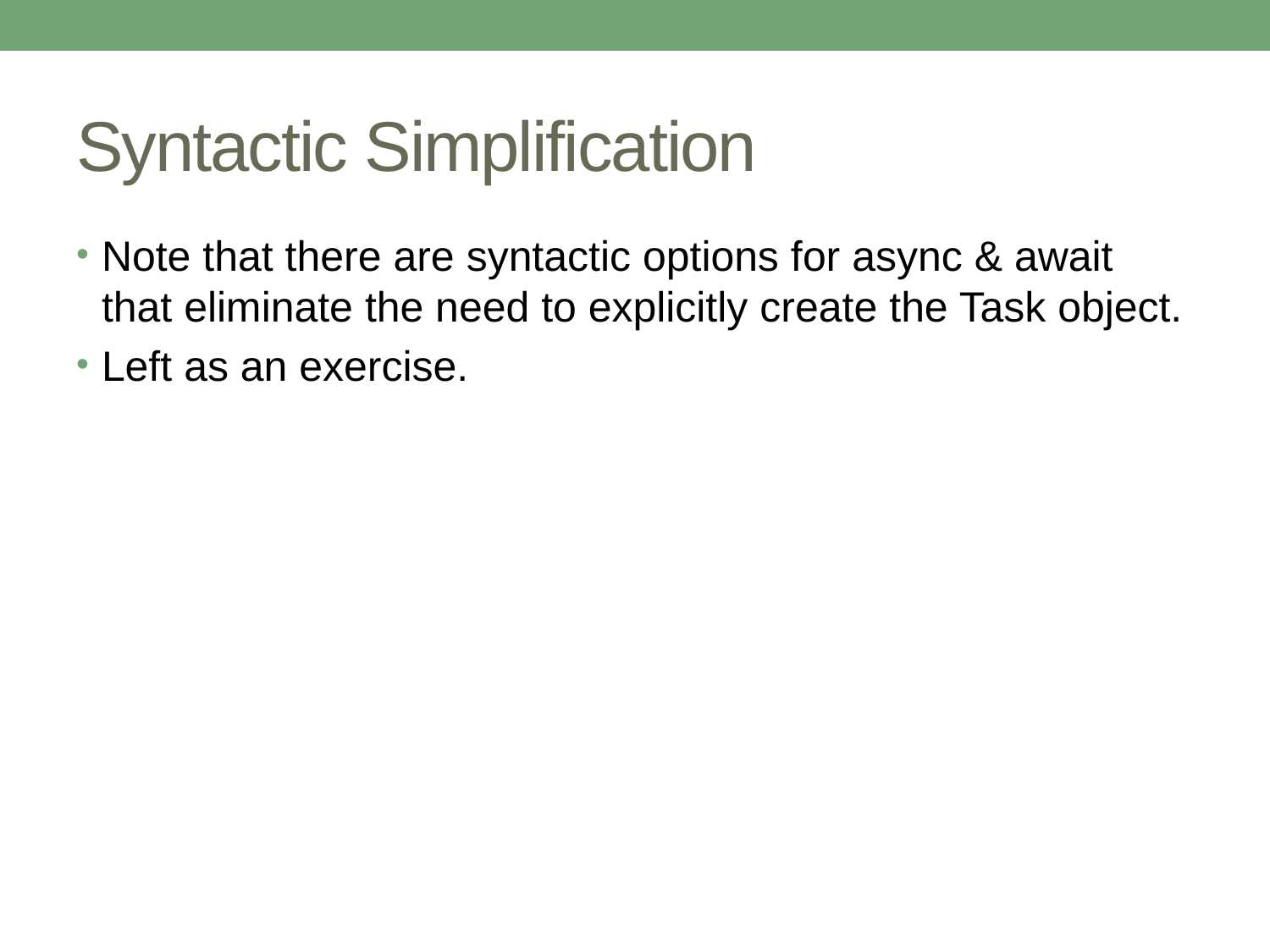

# Syntactic Simplification
Note that there are syntactic options for async & await that eliminate the need to explicitly create the Task object.
Left as an exercise.